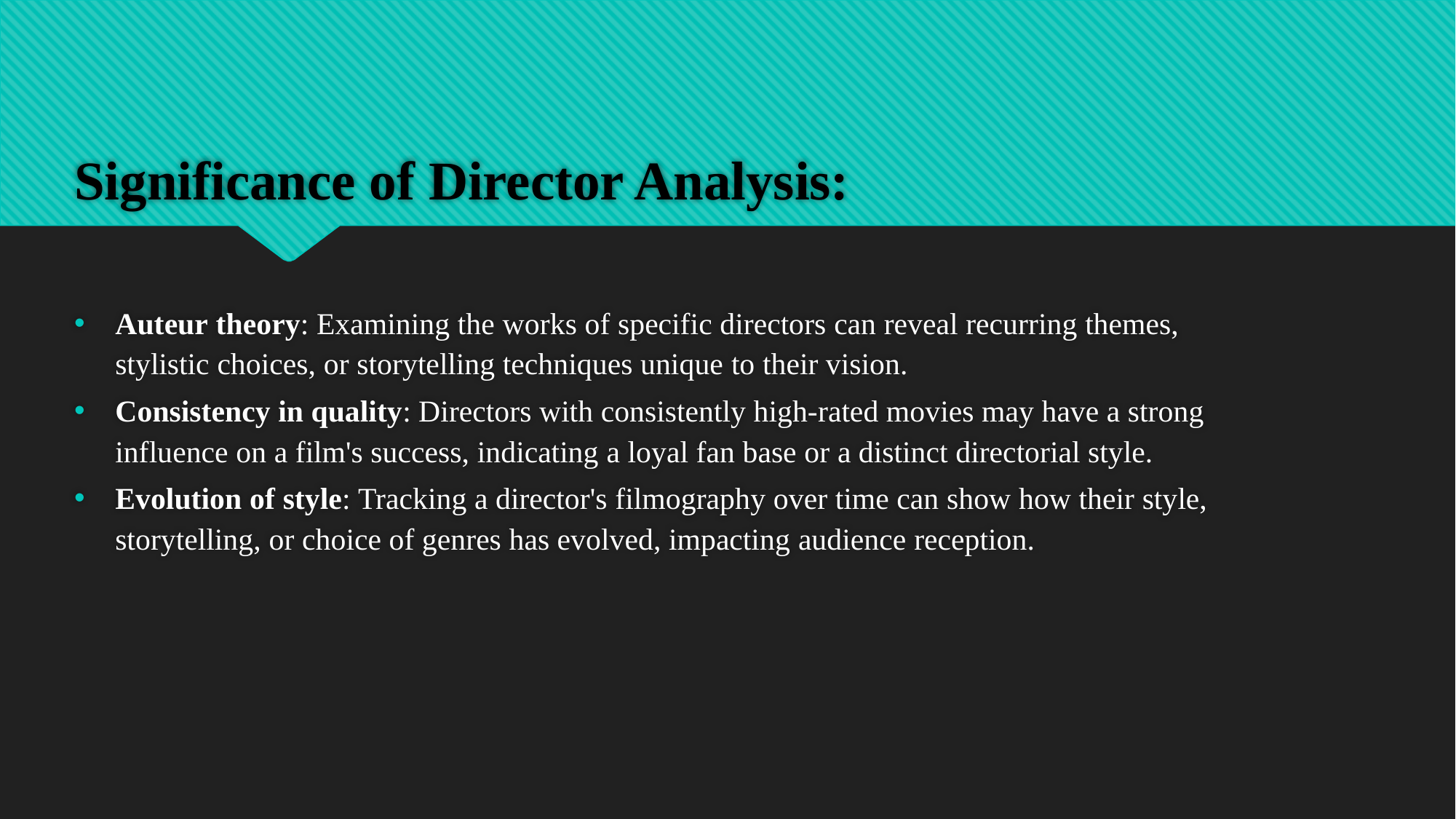

# Significance of Director Analysis:
Auteur theory: Examining the works of specific directors can reveal recurring themes, stylistic choices, or storytelling techniques unique to their vision.
Consistency in quality: Directors with consistently high-rated movies may have a strong influence on a film's success, indicating a loyal fan base or a distinct directorial style.
Evolution of style: Tracking a director's filmography over time can show how their style, storytelling, or choice of genres has evolved, impacting audience reception.